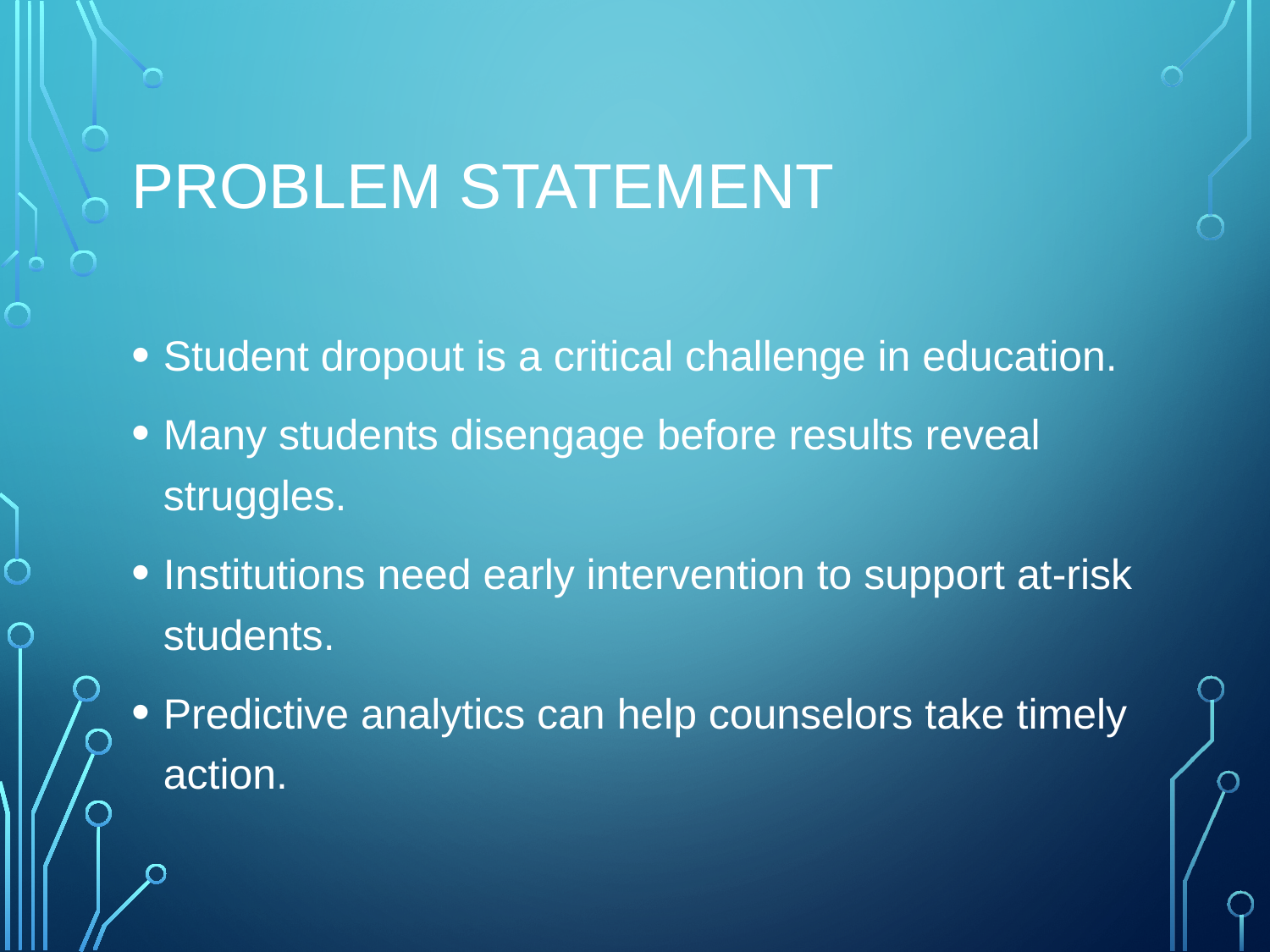

# Problem Statement
Student dropout is a critical challenge in education.
Many students disengage before results reveal struggles.
Institutions need early intervention to support at-risk students.
Predictive analytics can help counselors take timely action.